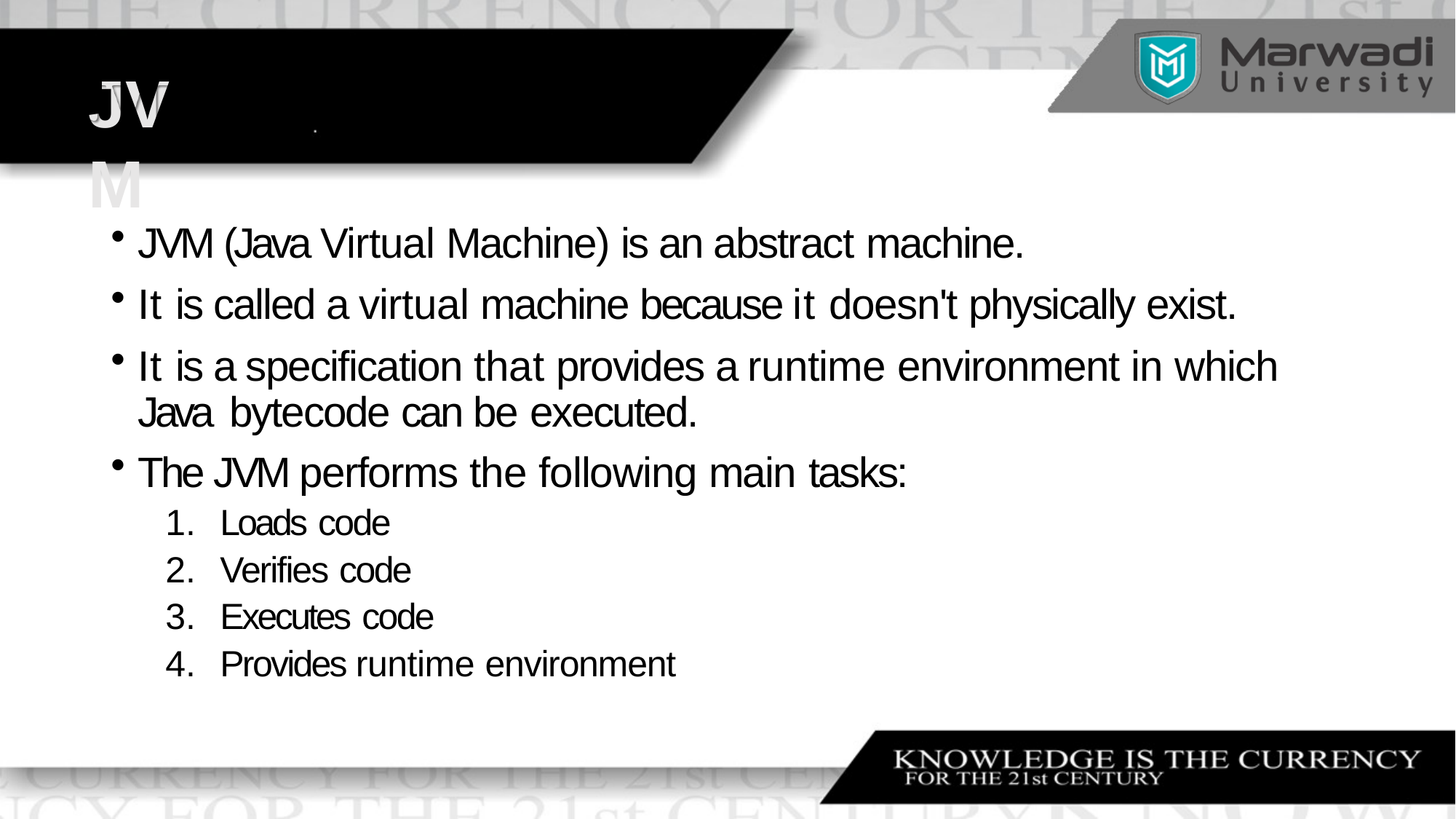

# JVM
JVM (Java Virtual Machine) is an abstract machine.
It is called a virtual machine because it doesn't physically exist.
It is a specification that provides a runtime environment in which Java  bytecode can be executed.
The JVM performs the following main tasks:
Loads code
Verifies code
Executes code
Provides runtime environment
•	Author Detail